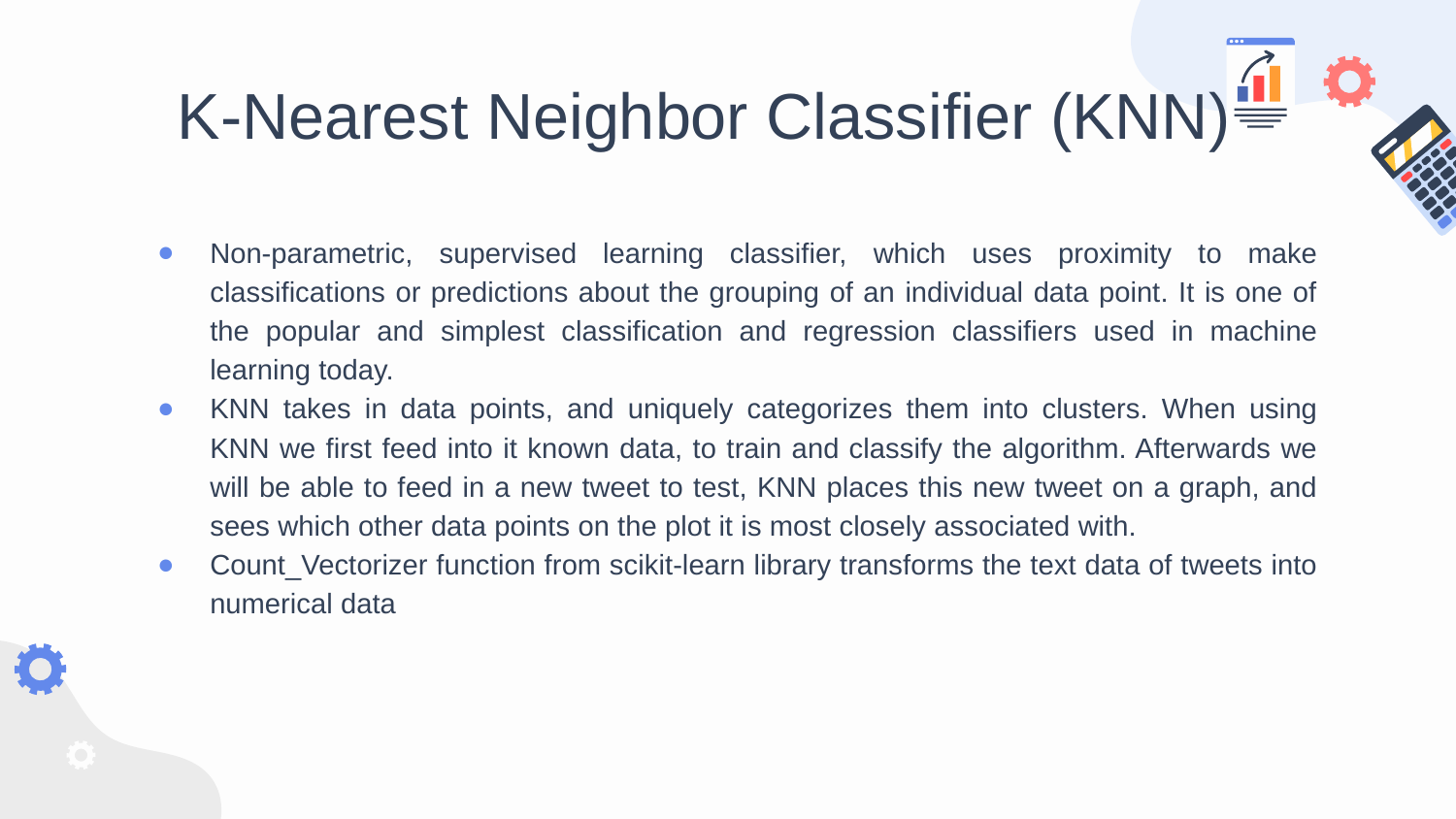

# K-Nearest Neighbor Classifier (KNN)
Non-parametric, supervised learning classifier, which uses proximity to make classifications or predictions about the grouping of an individual data point. It is one of the popular and simplest classification and regression classifiers used in machine learning today.
KNN takes in data points, and uniquely categorizes them into clusters. When using KNN we first feed into it known data, to train and classify the algorithm. Afterwards we will be able to feed in a new tweet to test, KNN places this new tweet on a graph, and sees which other data points on the plot it is most closely associated with.
Count_Vectorizer function from scikit-learn library transforms the text data of tweets into numerical data